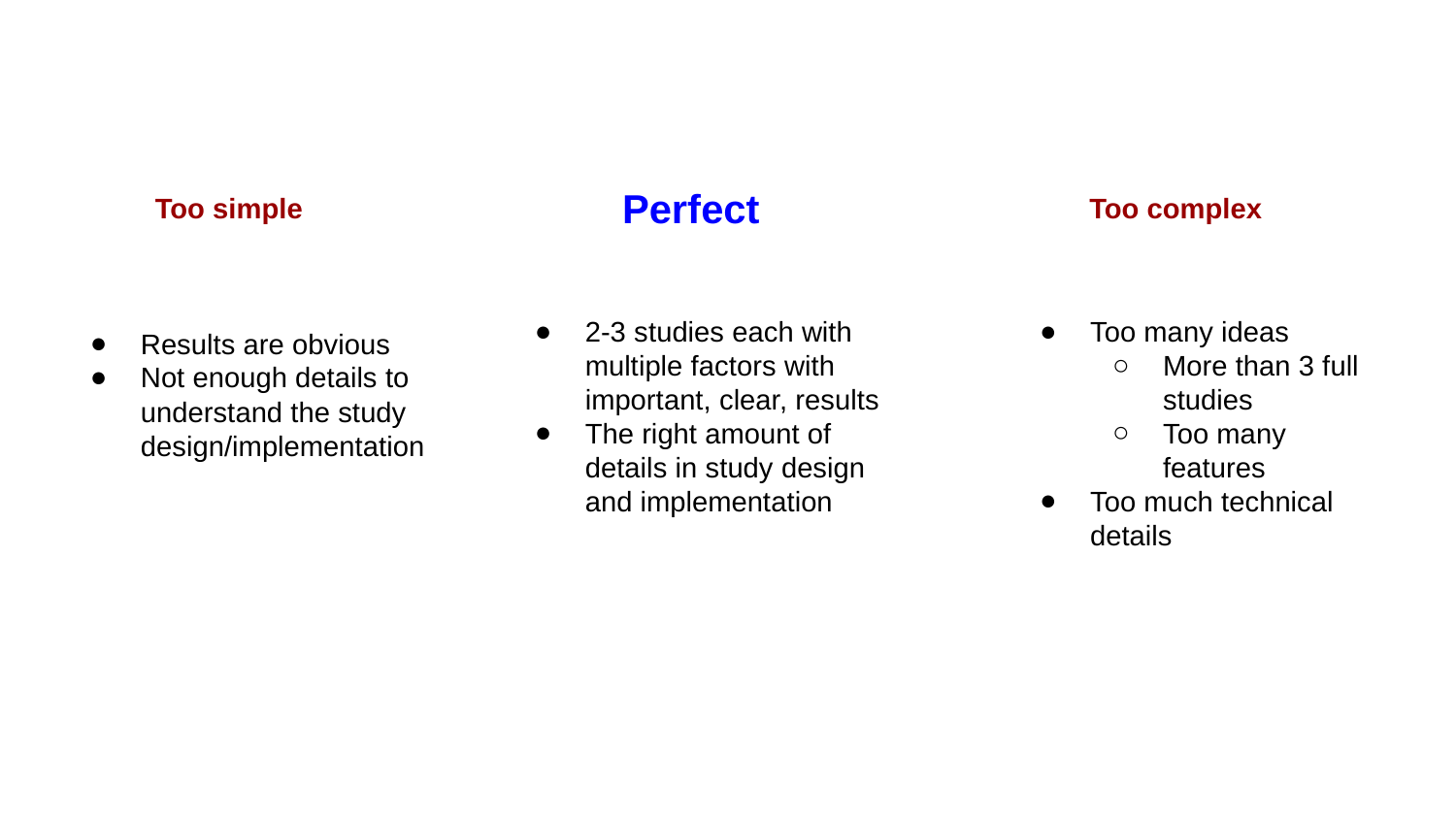

Perfect
Too simple
Too complex
2-3 studies each with multiple factors with important, clear, results
The right amount of details in study design and implementation
Too many ideas
More than 3 full studies
Too many features
Too much technical details

Results are obvious
Not enough details to understand the study design/implementation